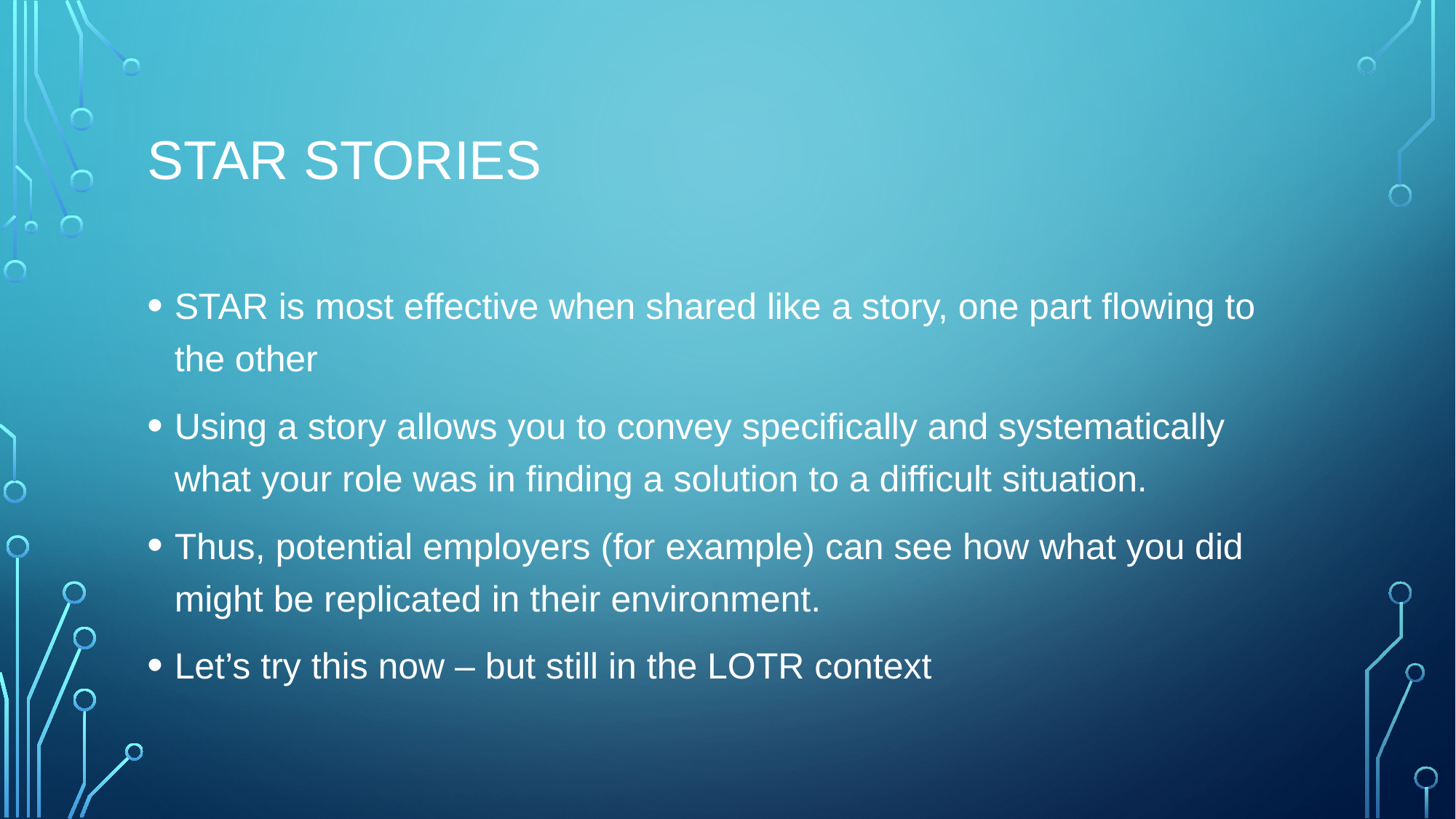

# STAR stories
STAR is most effective when shared like a story, one part flowing to the other
Using a story allows you to convey specifically and systematically what your role was in finding a solution to a difficult situation.
Thus, potential employers (for example) can see how what you did might be replicated in their environment.
Let’s try this now – but still in the LOTR context